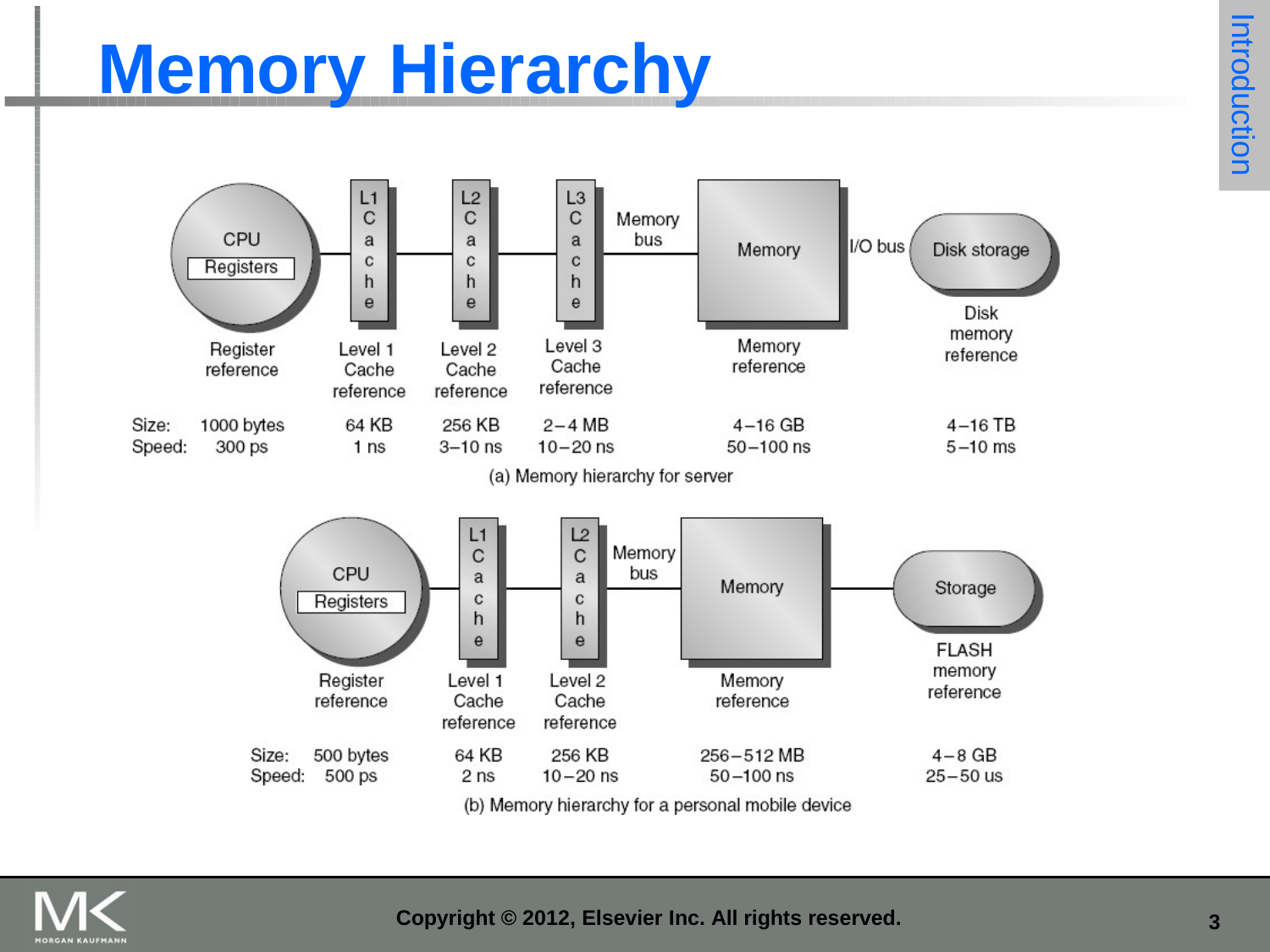

Introduction
# Memory	Hierarchy

Copyright © 2012, Elsevier Inc. All rights reserved.
3